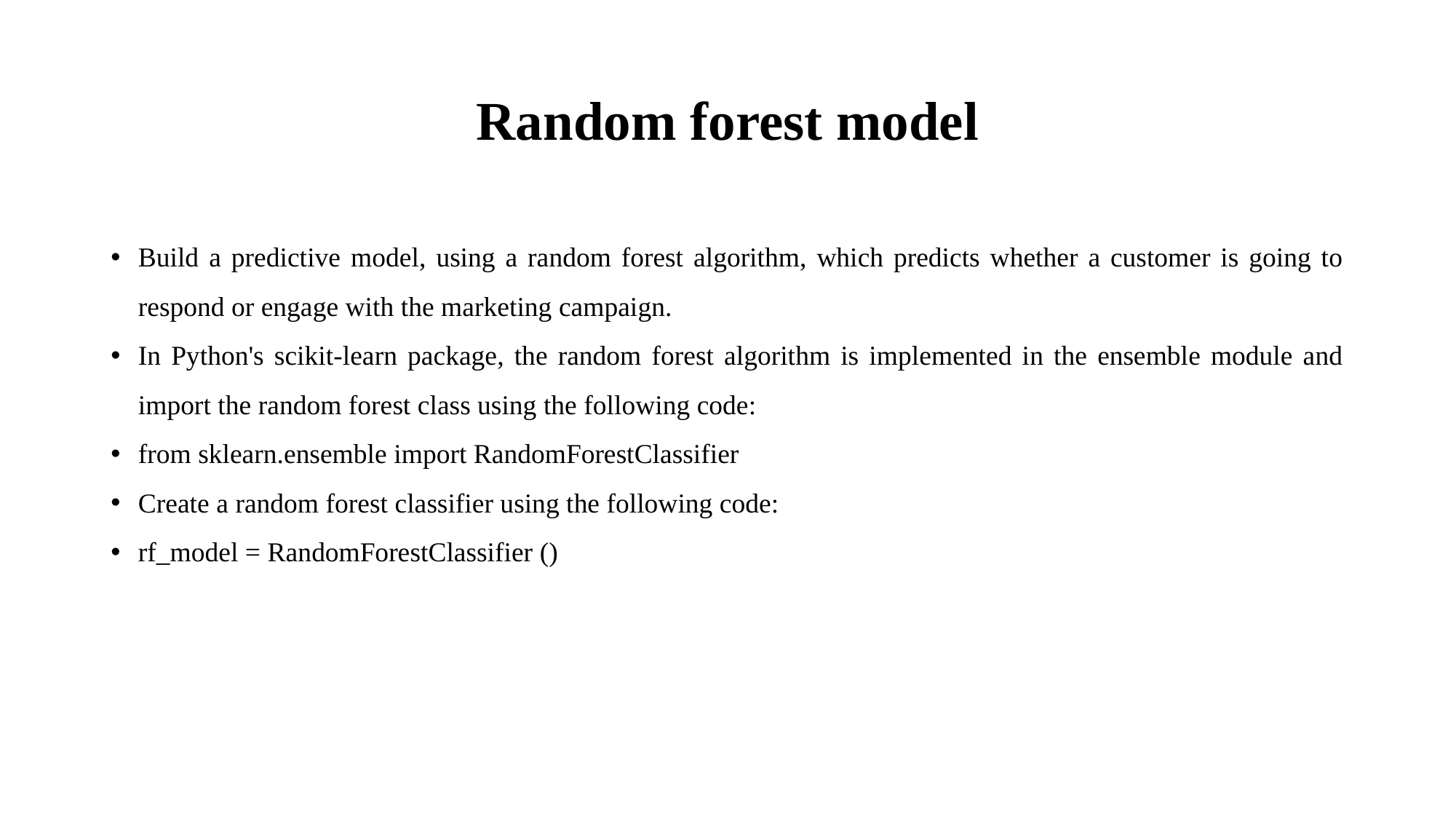

# Random forest model
Build a predictive model, using a random forest algorithm, which predicts whether a customer is going to respond or engage with the marketing campaign.
In Python's scikit-learn package, the random forest algorithm is implemented in the ensemble module and import the random forest class using the following code:
from sklearn.ensemble import RandomForestClassifier
Create a random forest classifier using the following code:
rf_model = RandomForestClassifier ()